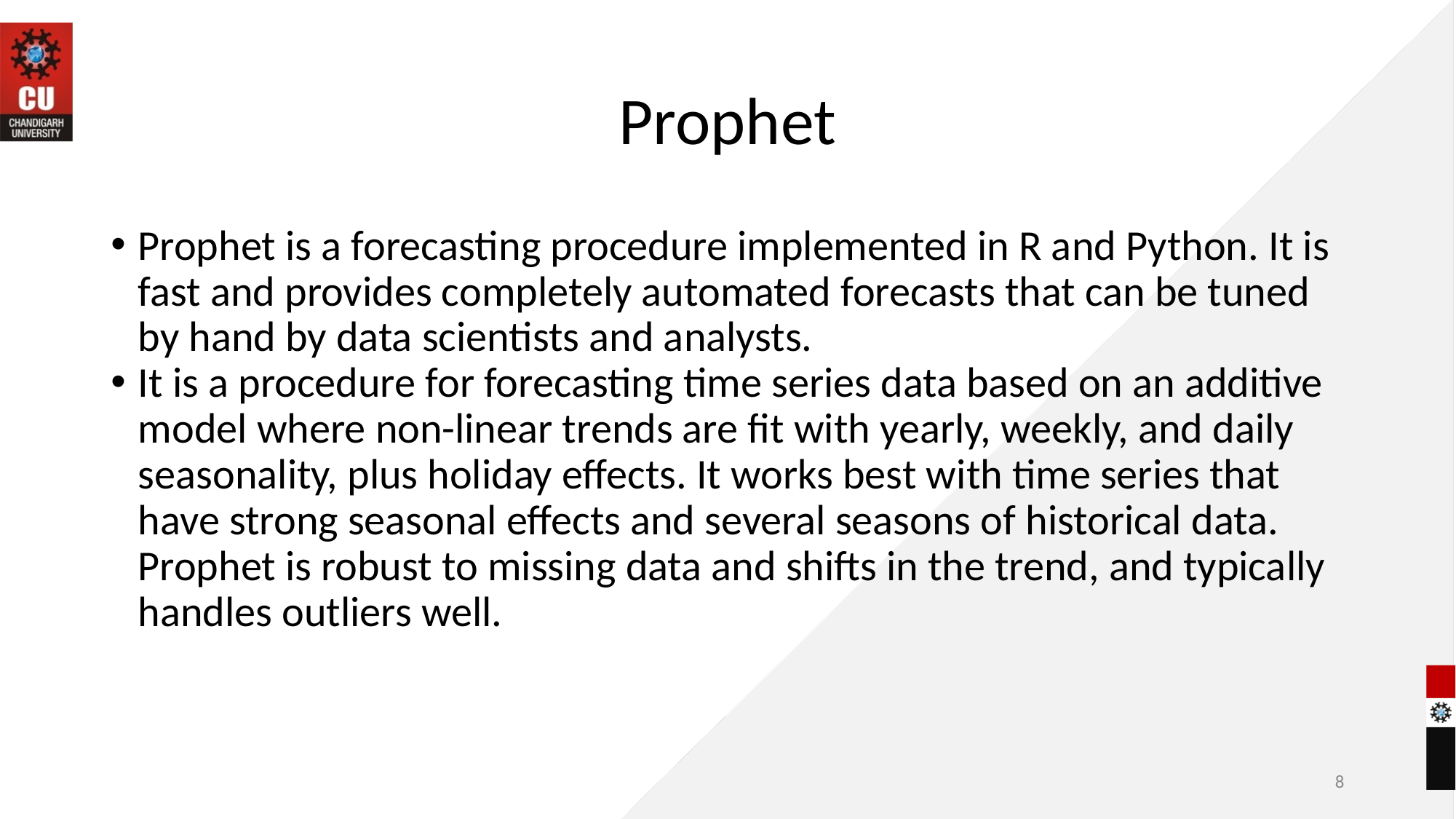

# Prophet
Prophet is a forecasting procedure implemented in R and Python. It is fast and provides completely automated forecasts that can be tuned by hand by data scientists and analysts.
It is a procedure for forecasting time series data based on an additive model where non-linear trends are fit with yearly, weekly, and daily seasonality, plus holiday effects. It works best with time series that have strong seasonal effects and several seasons of historical data. Prophet is robust to missing data and shifts in the trend, and typically handles outliers well.
8